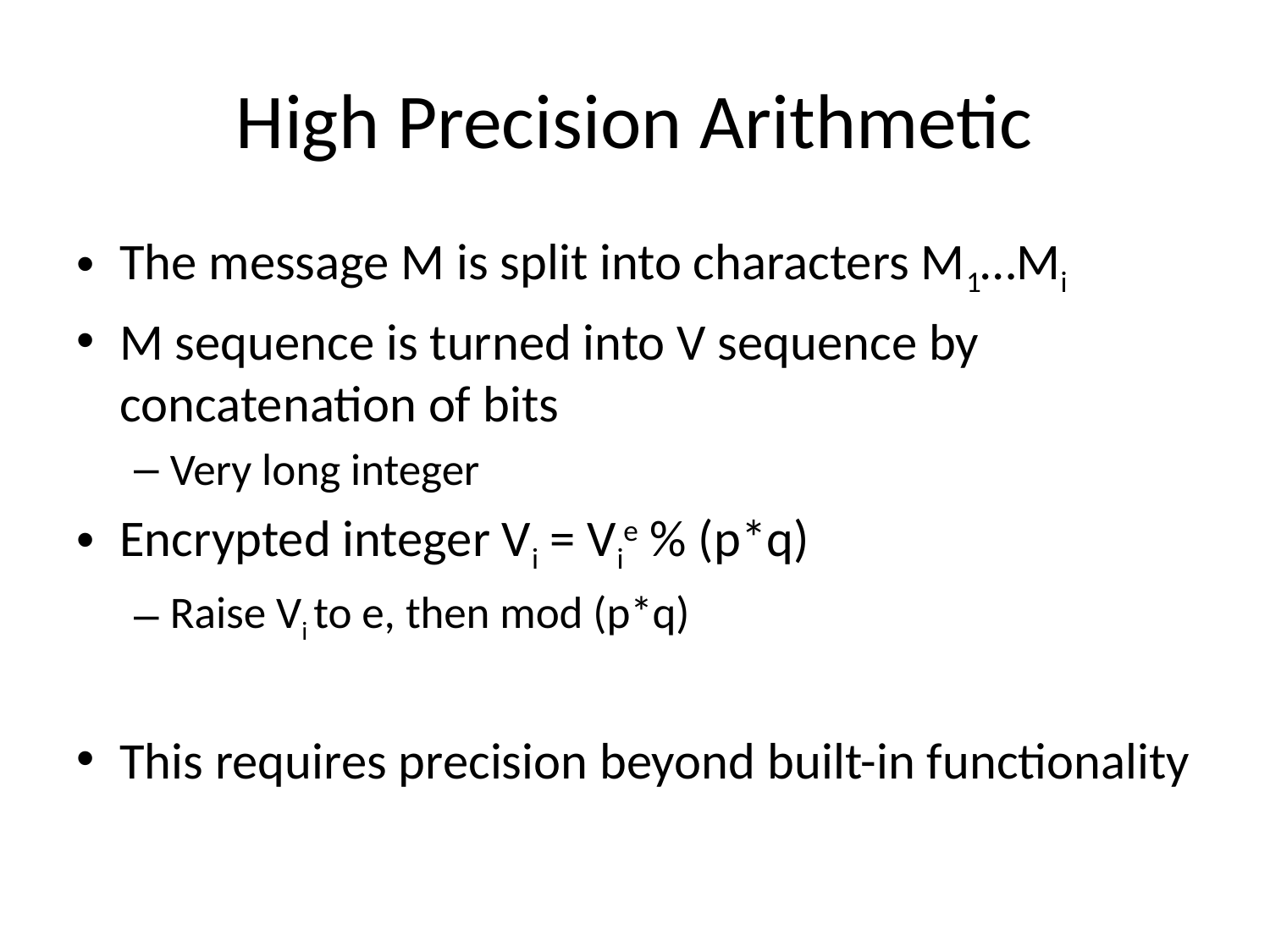

# High Precision Arithmetic
The message M is split into characters M1…Mi
M sequence is turned into V sequence by concatenation of bits
Very long integer
Encrypted integer Vi = Vie % (p*q)
Raise Vi to e, then mod (p*q)

This requires precision beyond built-in functionality